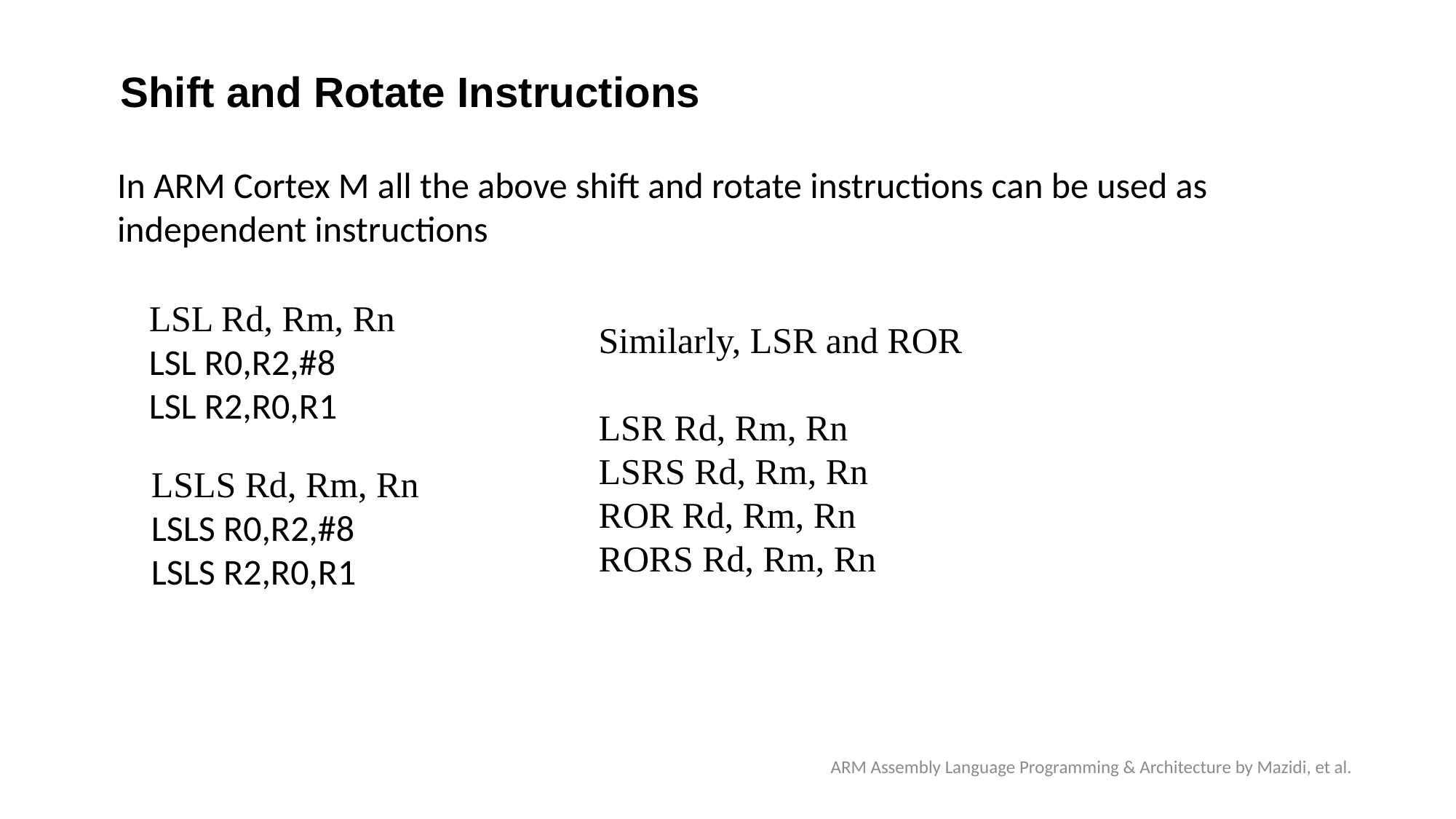

Shift and Rotate Instructions
In ARM Cortex M all the above shift and rotate instructions can be used as independent instructions
LSL Rd, Rm, Rn
LSL R0,R2,#8
LSL R2,R0,R1
Similarly, LSR and ROR

LSR Rd, Rm, Rn
LSRS Rd, Rm, Rn
ROR Rd, Rm, Rn
RORS Rd, Rm, Rn
LSLS Rd, Rm, Rn
LSLS R0,R2,#8
LSLS R2,R0,R1
ARM Assembly Language Programming & Architecture by Mazidi, et al.